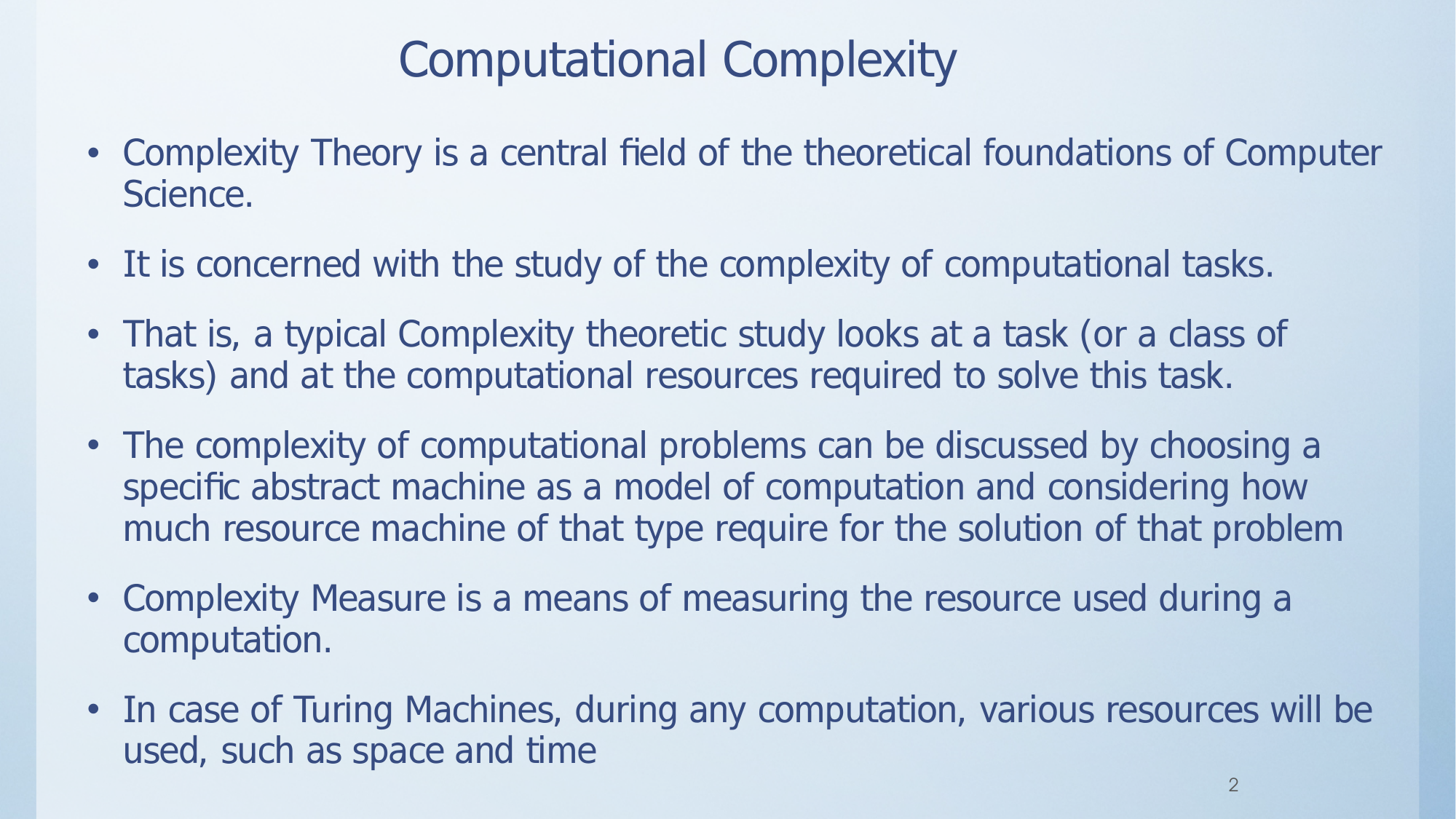

# Computational Complexity
Complexity Theory is a central field of the theoretical foundations of Computer Science.
It is concerned with the study of the complexity of computational tasks.
That is, a typical Complexity theoretic study looks at a task (or a class of tasks) and at the computational resources required to solve this task.
The complexity of computational problems can be discussed by choosing a specific abstract machine as a model of computation and considering how much resource machine of that type require for the solution of that problem
Complexity Measure is a means of measuring the resource used during a computation.
In case of Turing Machines, during any computation, various resources will be used, such as space and time
2